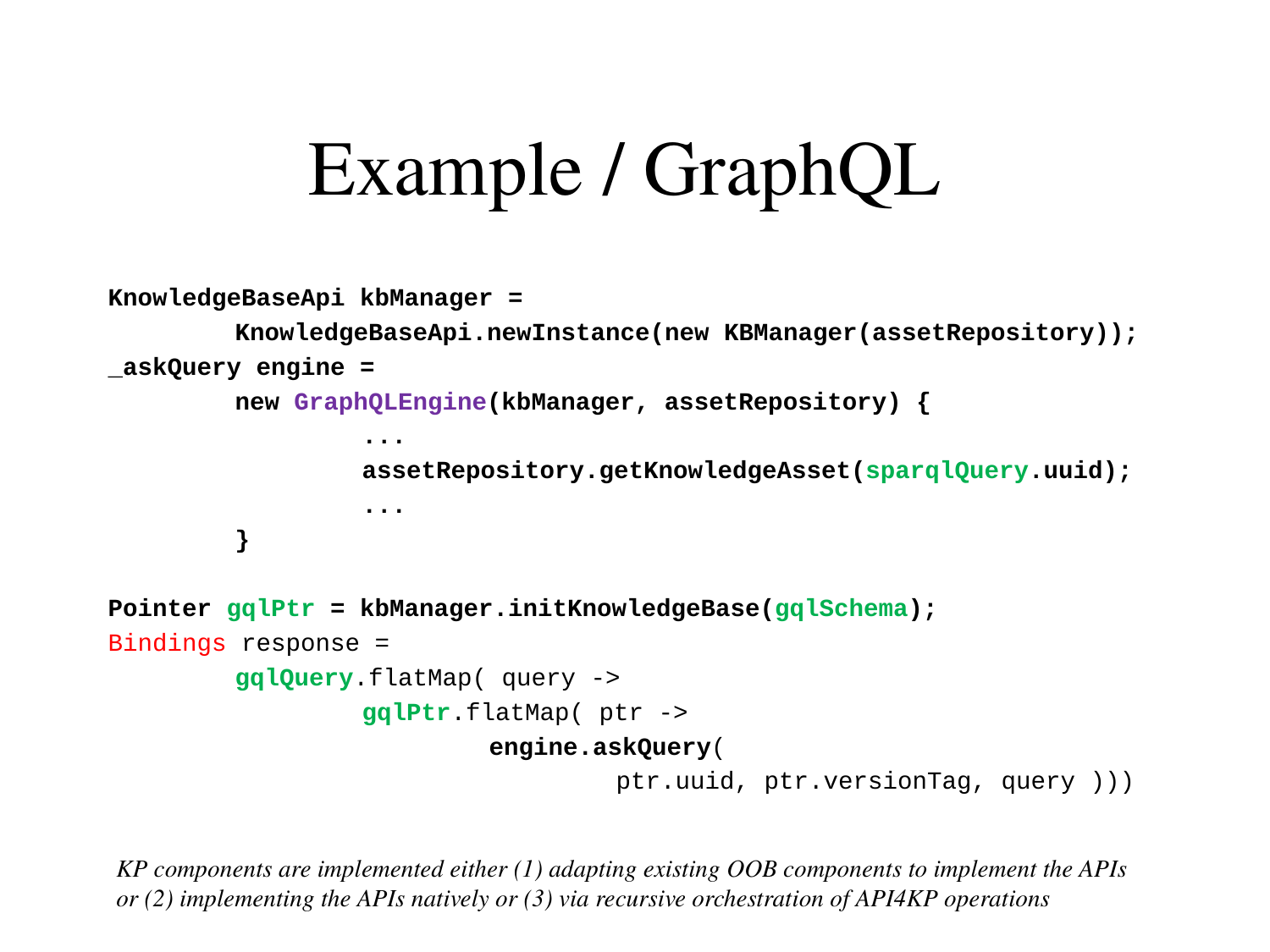

# Example / GraphQL
KnowledgeBaseApi kbManager =
	KnowledgeBaseApi.newInstance(new KBManager(assetRepository));
_askQuery engine =
	new GraphQLEngine(kbManager, assetRepository) {
		...
		assetRepository.getKnowledgeAsset(sparqlQuery.uuid);
		...
	}

Pointer gqlPtr = kbManager.initKnowledgeBase(gqlSchema);
Bindings response =
	gqlQuery.flatMap( query ->
        		gqlPtr.flatMap( ptr ->
			engine.askQuery(
				ptr.uuid, ptr.versionTag, query )))

KP components are implemented either (1) adapting existing OOB components to implement the APIs
or (2) implementing the APIs natively or (3) via recursive orchestration of API4KP operations